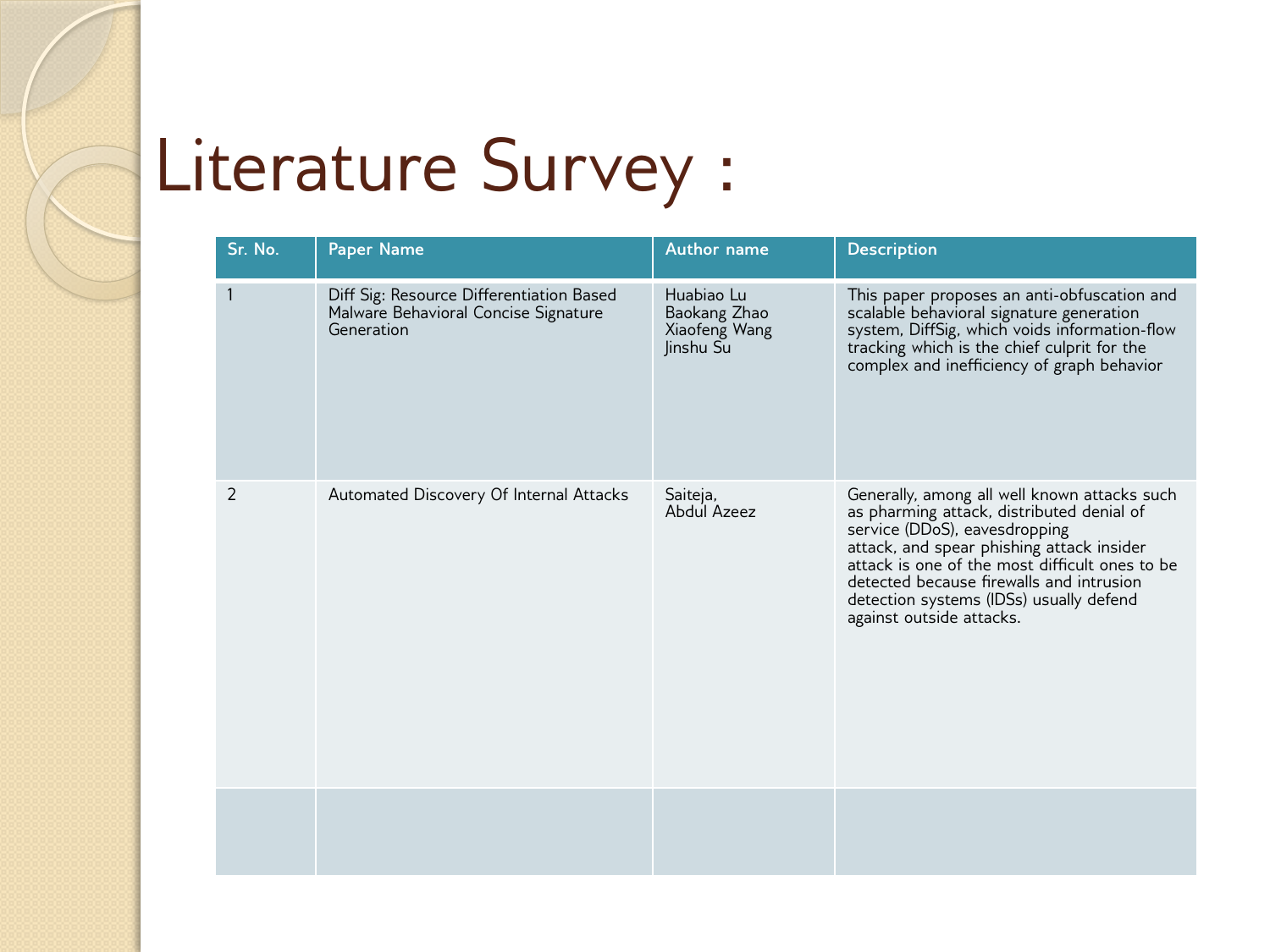

# Literature Survey :
| Sr. No. | Paper Name | Author name | Description |
| --- | --- | --- | --- |
| 1 | Diff Sig: Resource Differentiation Based Malware Behavioral Concise Signature Generation | Huabiao Lu Baokang Zhao Xiaofeng Wang Jinshu Su | This paper proposes an anti-obfuscation and scalable behavioral signature generation system, DiffSig, which voids information-flow tracking which is the chief culprit for the complex and inefficiency of graph behavior |
| 2 | Automated Discovery Of Internal Attacks | Saiteja, Abdul Azeez | Generally, among all well known attacks such as pharming attack, distributed denial of service (DDoS), eavesdropping attack, and spear phishing attack insider attack is one of the most difficult ones to be detected because firewalls and intrusion detection systems (IDSs) usually defend against outside attacks. |
|  |  |  |  |